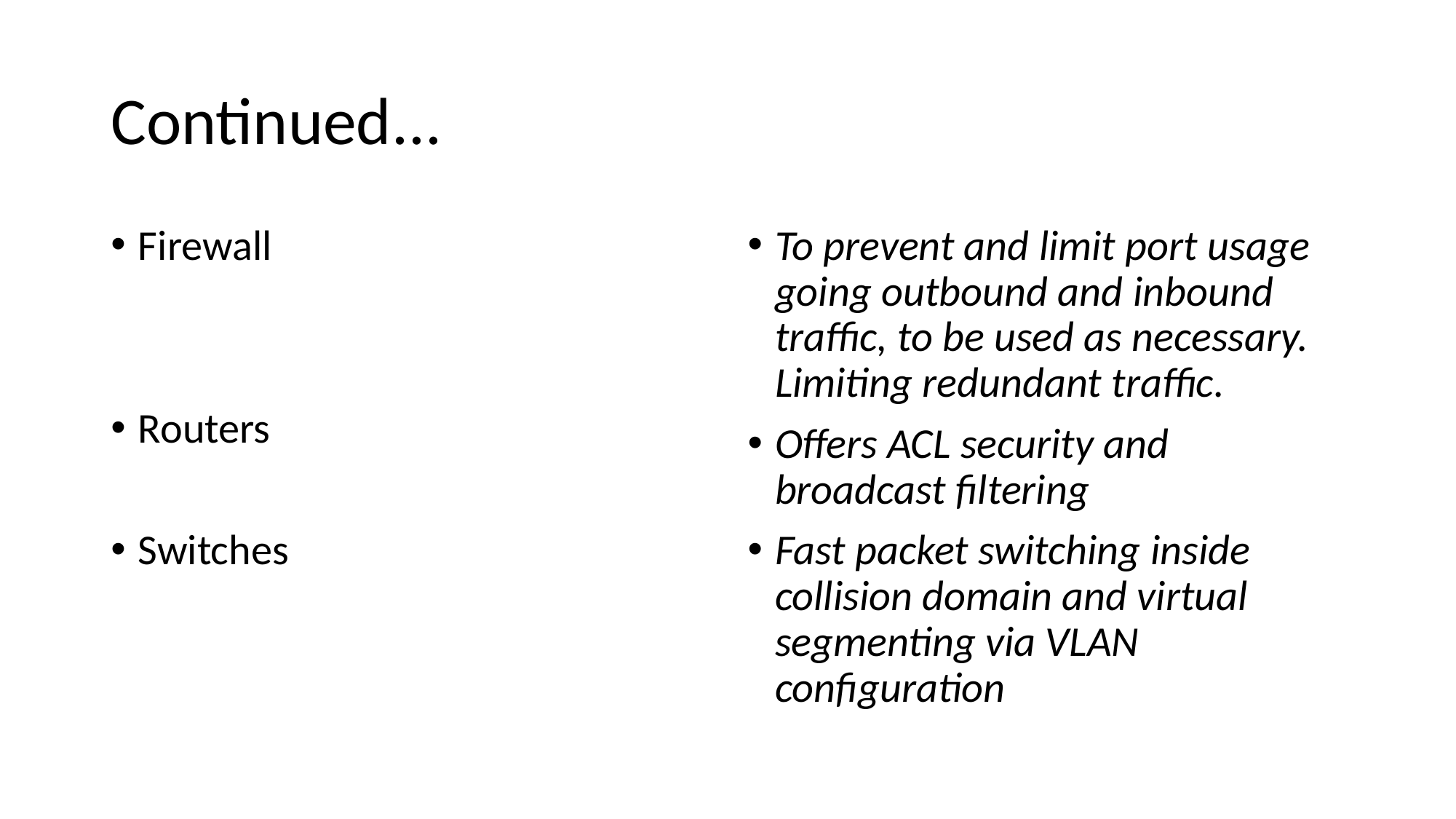

# Continued...
Firewall

Routers

Switches
To prevent and limit port usage going outbound and inbound traffic, to be used as necessary. Limiting redundant traffic.
Offers ACL security and broadcast filtering
Fast packet switching inside collision domain and virtual segmenting via VLAN configuration